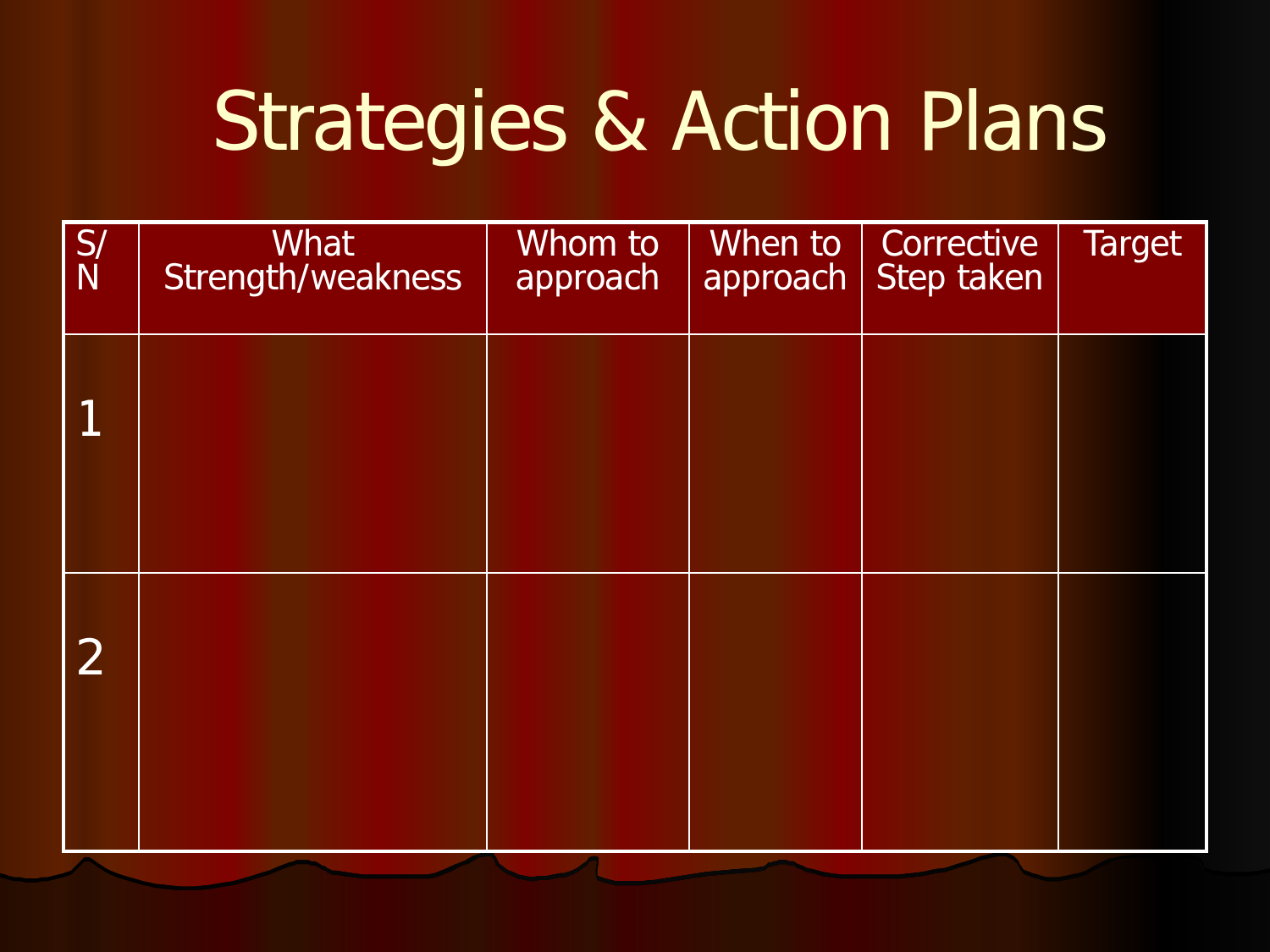

# Strategies & Action Plans
| S/N | What Strength/weakness | Whom to approach | When to approach | Corrective Step taken | Target |
| --- | --- | --- | --- | --- | --- |
| 1 |  |  |  |  |  |
| 2 |  |  |  |  |  |